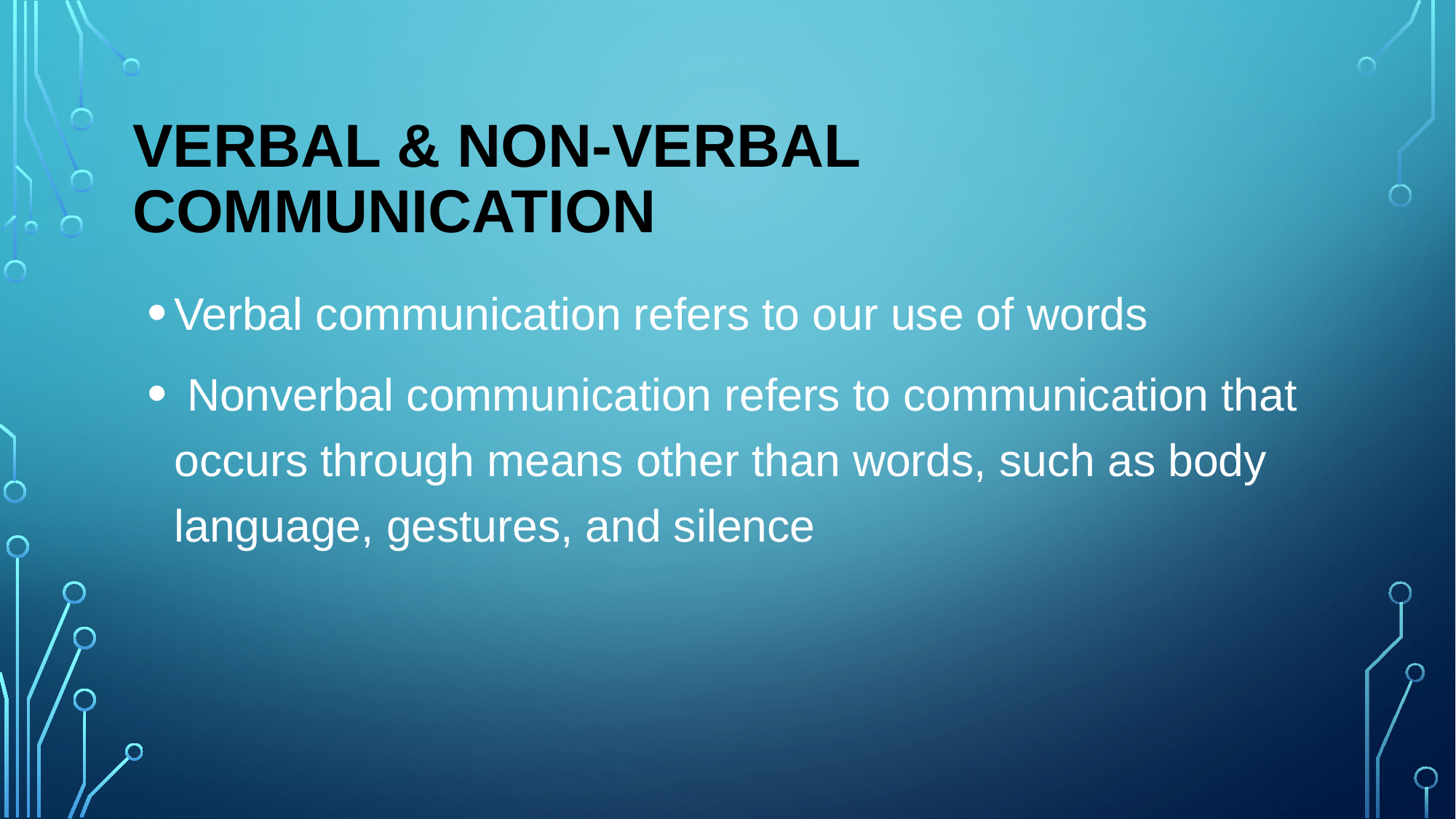

# Verbal & non-verbal communication
Verbal communication refers to our use of words
 Nonverbal communication refers to communication that occurs through means other than words, such as body language, gestures, and silence